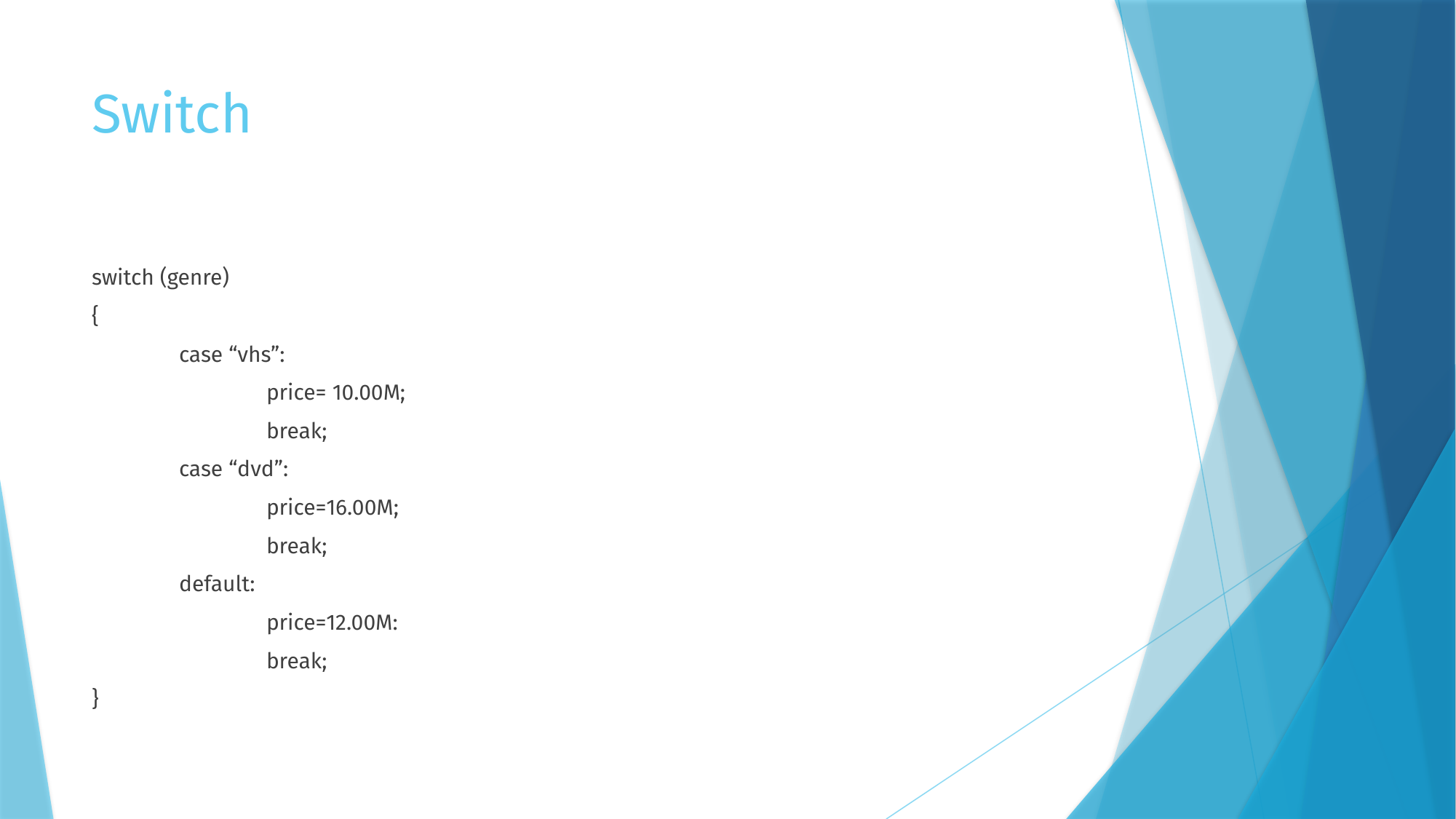

# Switch
switch (genre)
{
	case “vhs”:
		price= 10.00M;
		break;
	case “dvd”:
		price=16.00M;
		break;
	default:
		price=12.00M:
		break;
}